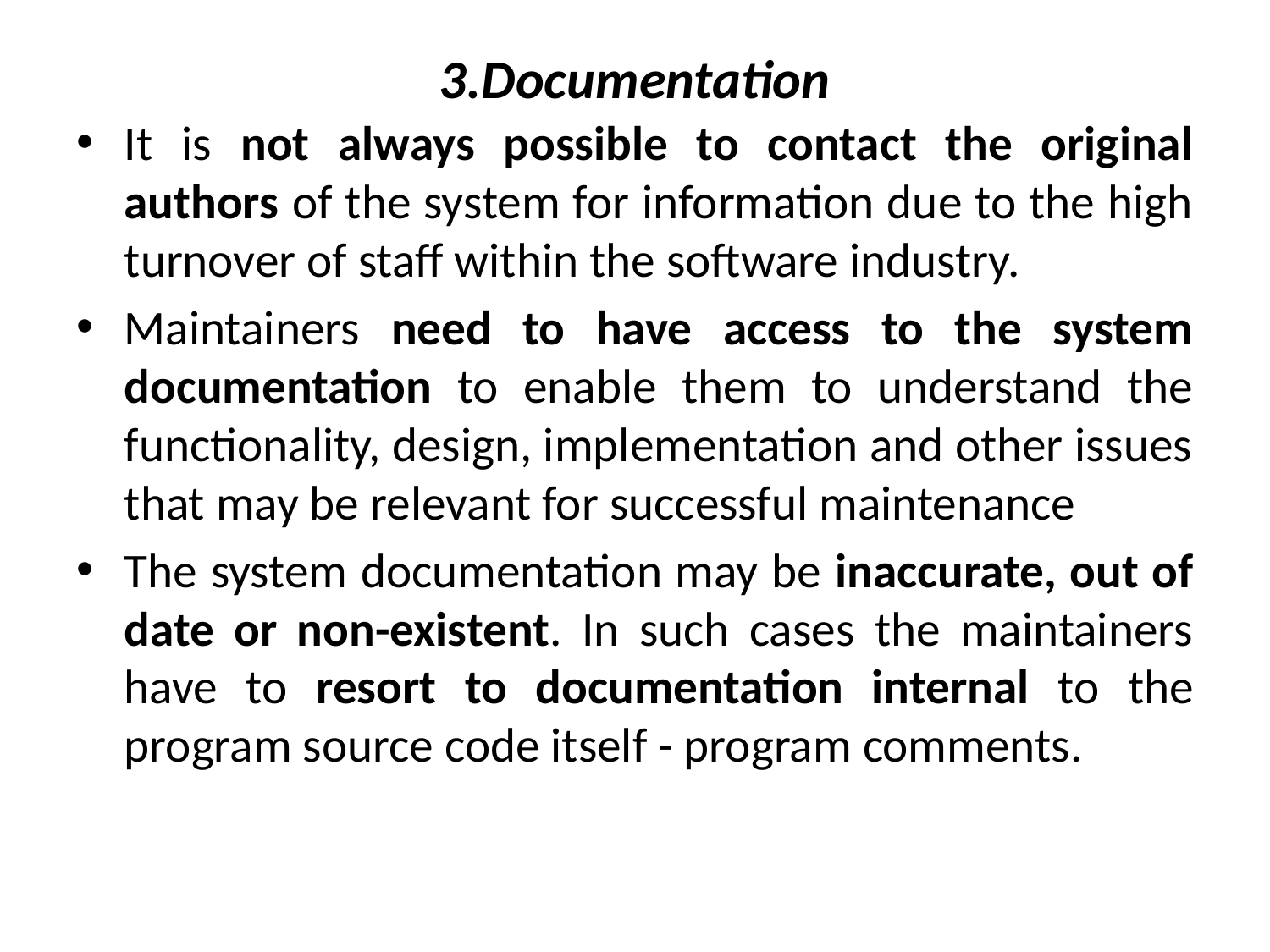

# 3.Documentation
It is not always possible to contact the original authors of the system for information due to the high turnover of staff within the software industry.
Maintainers need to have access to the system documentation to enable them to understand the functionality, design, implementation and other issues that may be relevant for successful maintenance
The system documentation may be inaccurate, out of date or non-existent. In such cases the maintainers have to resort to documentation internal to the program source code itself - program comments.